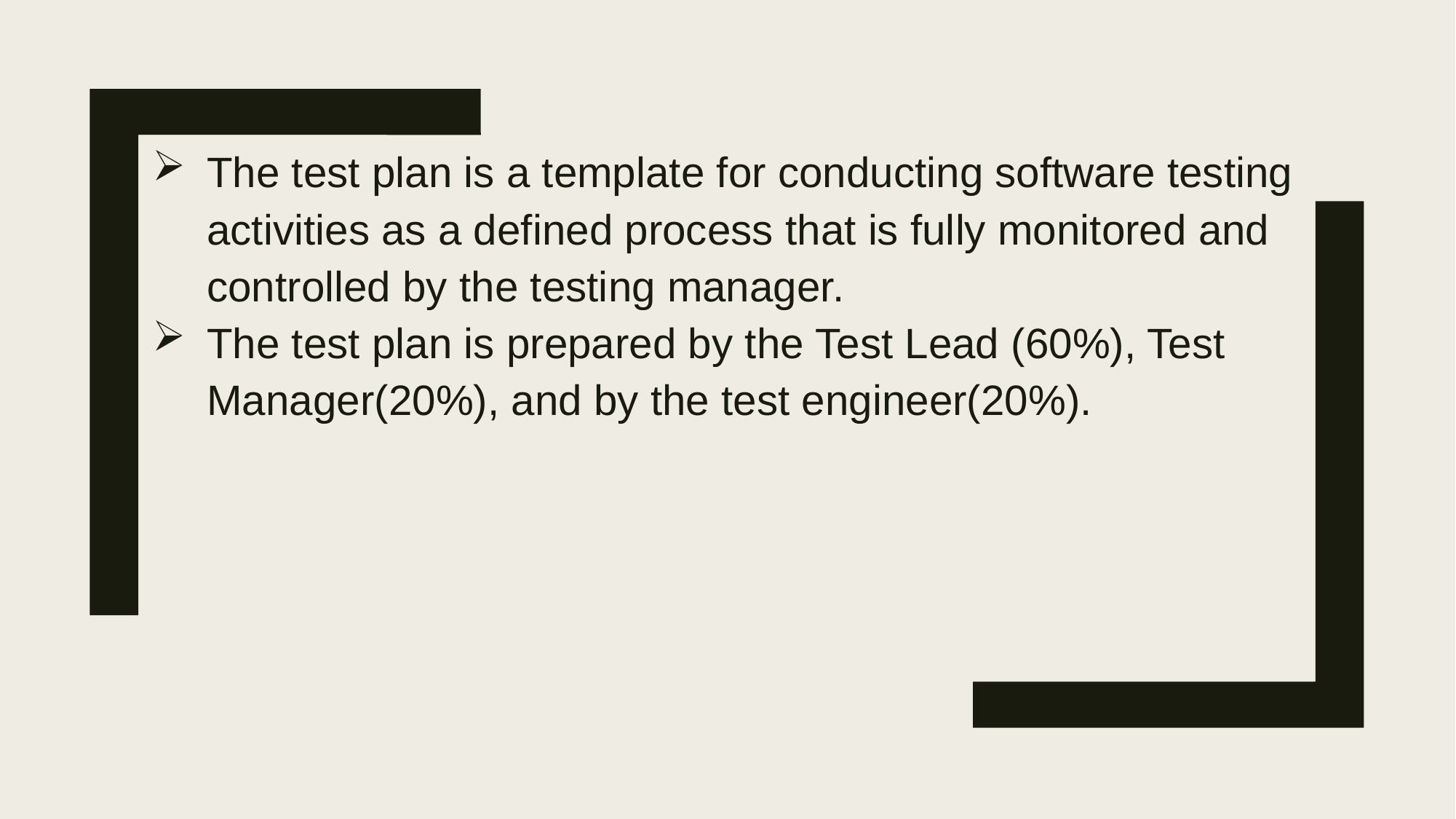

The test plan is a template for conducting software testing activities as a defined process that is fully monitored and controlled by the testing manager.
The test plan is prepared by the Test Lead (60%), Test Manager(20%), and by the test engineer(20%).